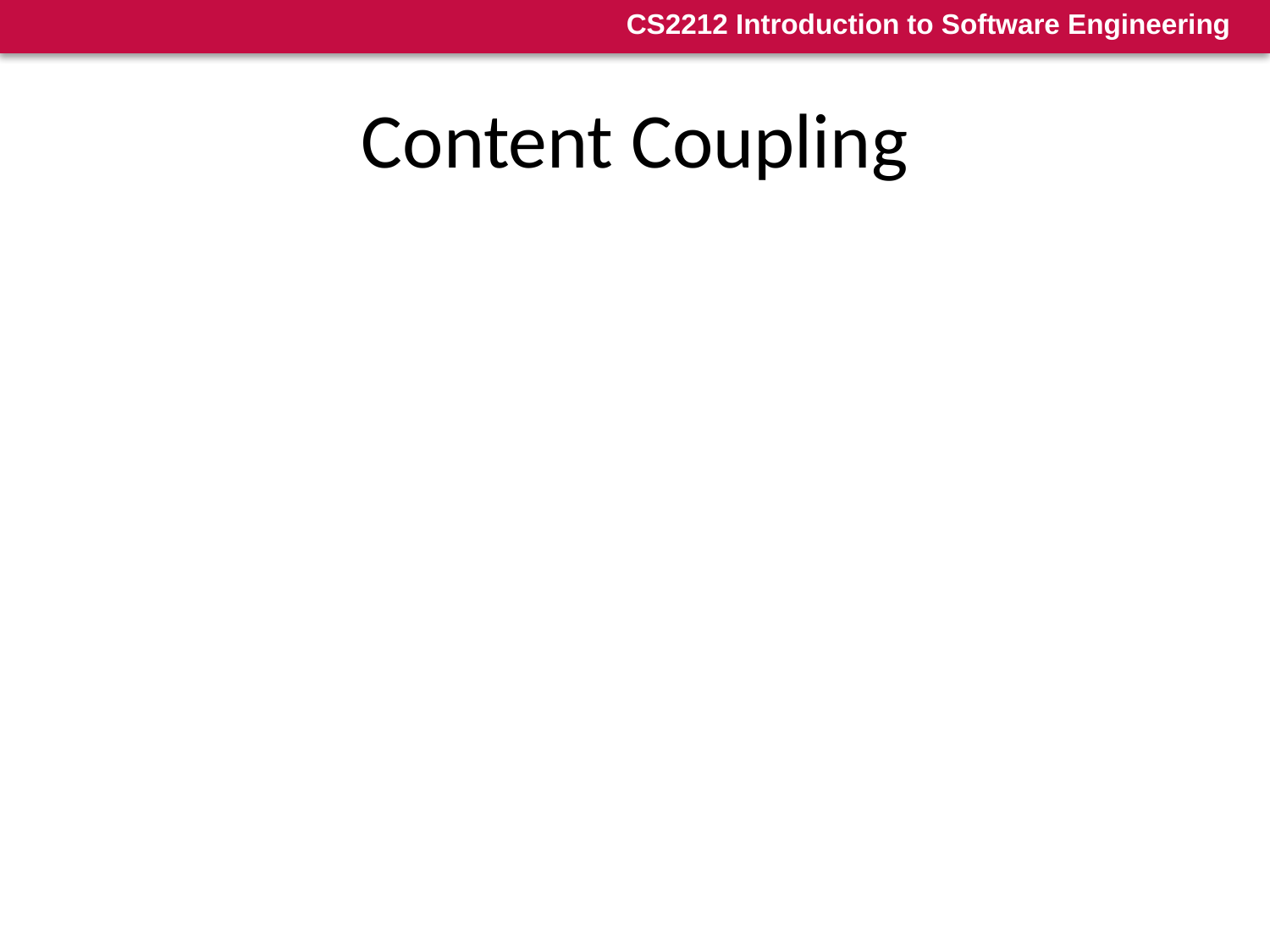

# Content Coupling
One module directly refers to the content of the other
module 1 modifies a statement of module 2
assembly languages typically supported this, but not high-level languages
COBOL, at one time, had a verb called alter which could also create self-modifying code (it could directly change an instruction of some module).
module 1 refers to local data of module 2 in terms of some kind of offset into the start of module 2.
This is not a case of knowing the offset of an array entry - this is a direct offset from the start of module 2's data or code section.
module 1 branches to a local label contained in module 2.
This is not the same as calling a function inside module 2 - this is a goto to a label contained somewhere inside module 2.